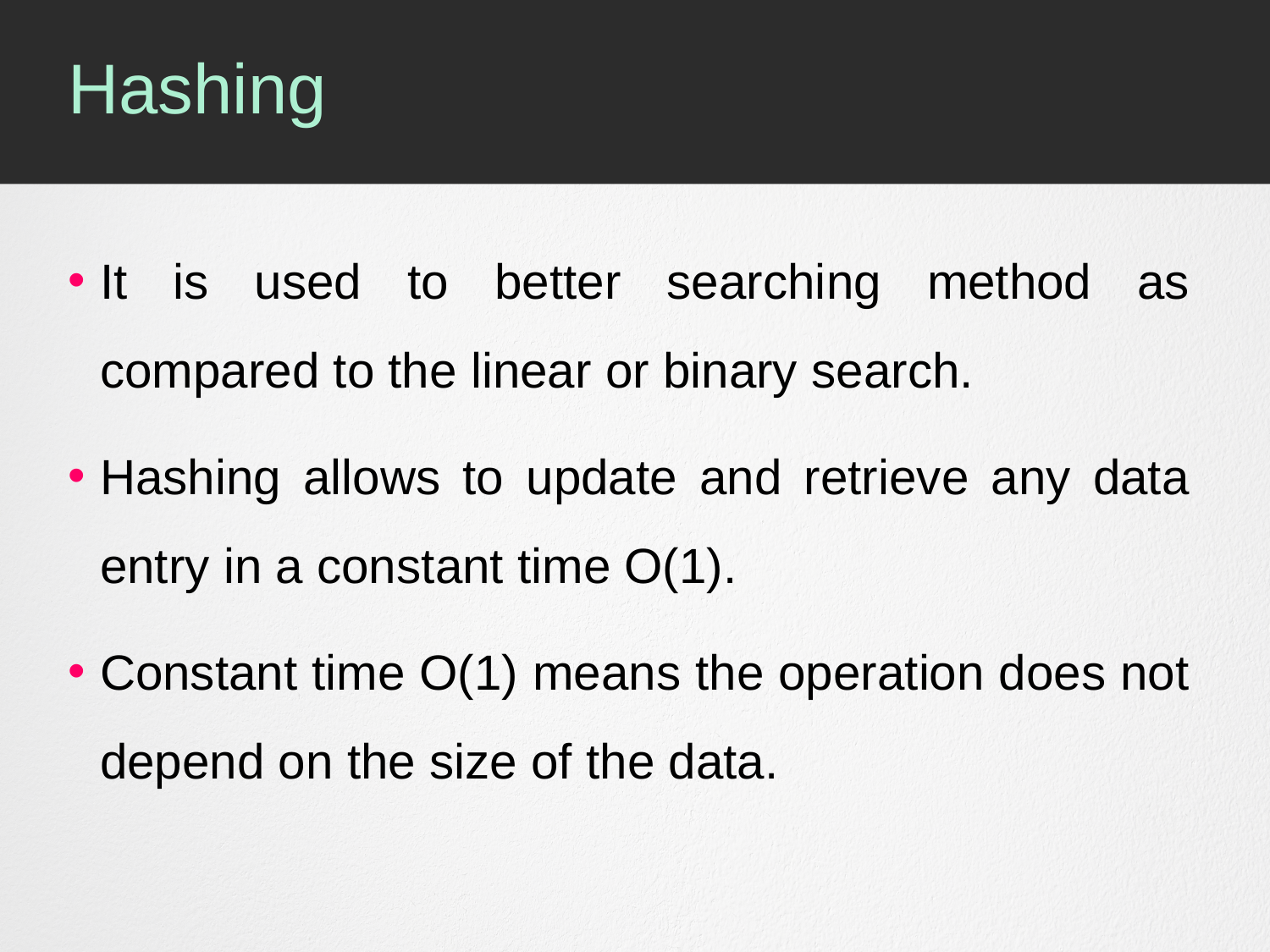

# Hashing
It is used to better searching method as compared to the linear or binary search.
Hashing allows to update and retrieve any data entry in a constant time O(1).
Constant time O(1) means the operation does not depend on the size of the data.